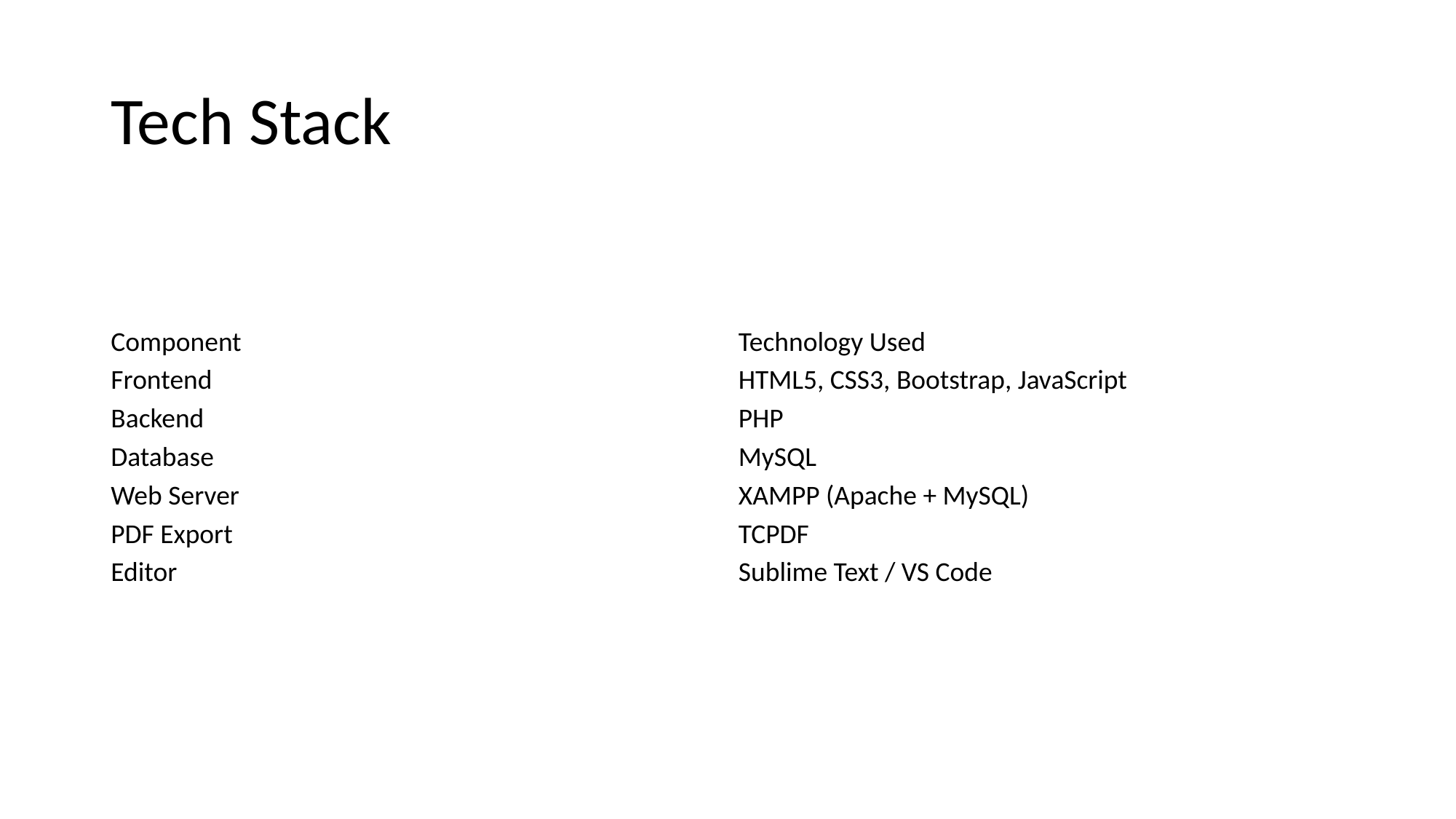

# Tech Stack
| Component | Technology Used |
| --- | --- |
| Frontend | HTML5, CSS3, Bootstrap, JavaScript |
| Backend | PHP |
| Database | MySQL |
| Web Server | XAMPP (Apache + MySQL) |
| PDF Export | TCPDF |
| Editor | Sublime Text / VS Code |